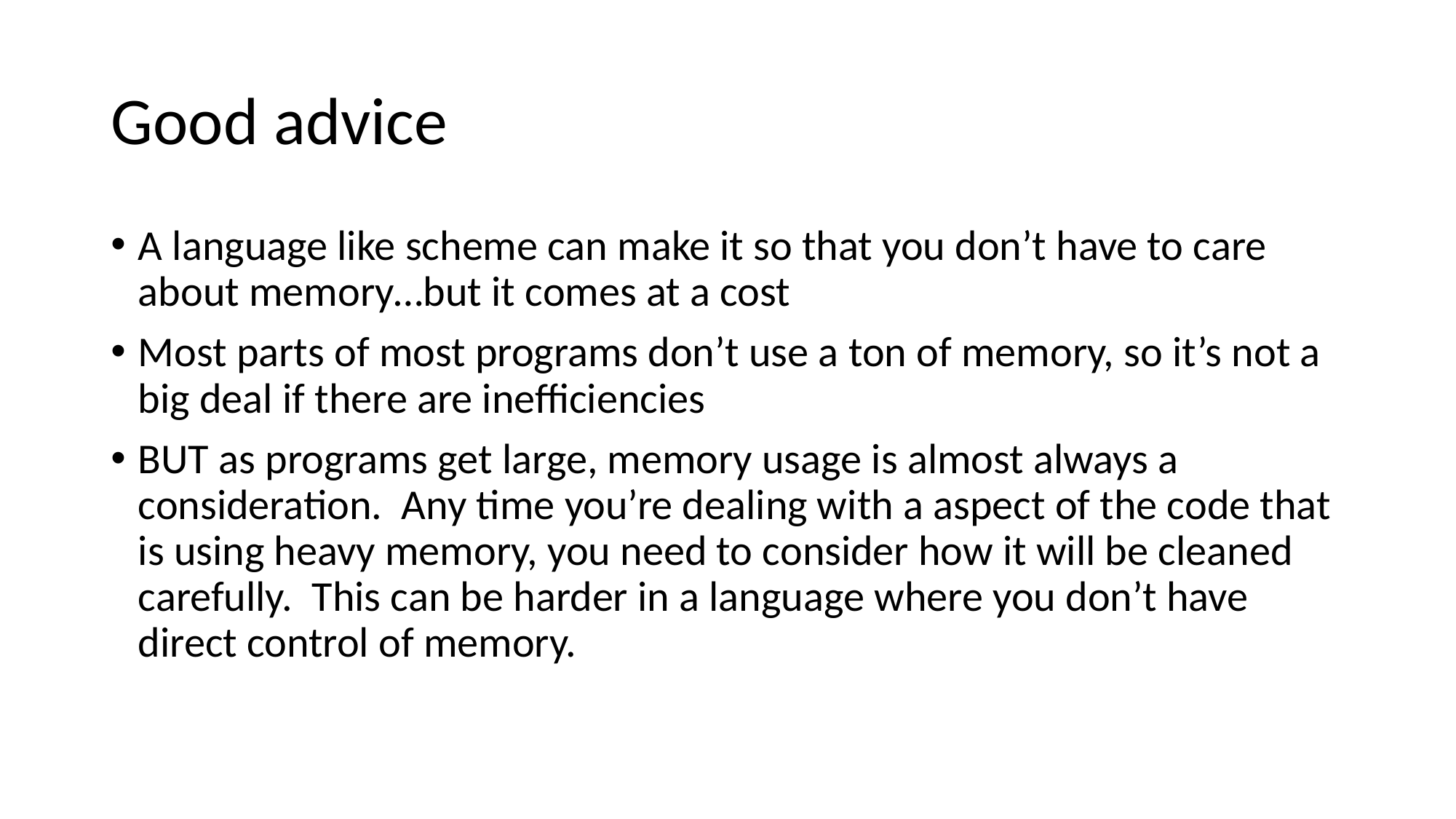

# Good advice
A language like scheme can make it so that you don’t have to care about memory…but it comes at a cost
Most parts of most programs don’t use a ton of memory, so it’s not a big deal if there are inefficiencies
BUT as programs get large, memory usage is almost always a consideration.  Any time you’re dealing with a aspect of the code that is using heavy memory, you need to consider how it will be cleaned carefully.  This can be harder in a language where you don’t have direct control of memory.